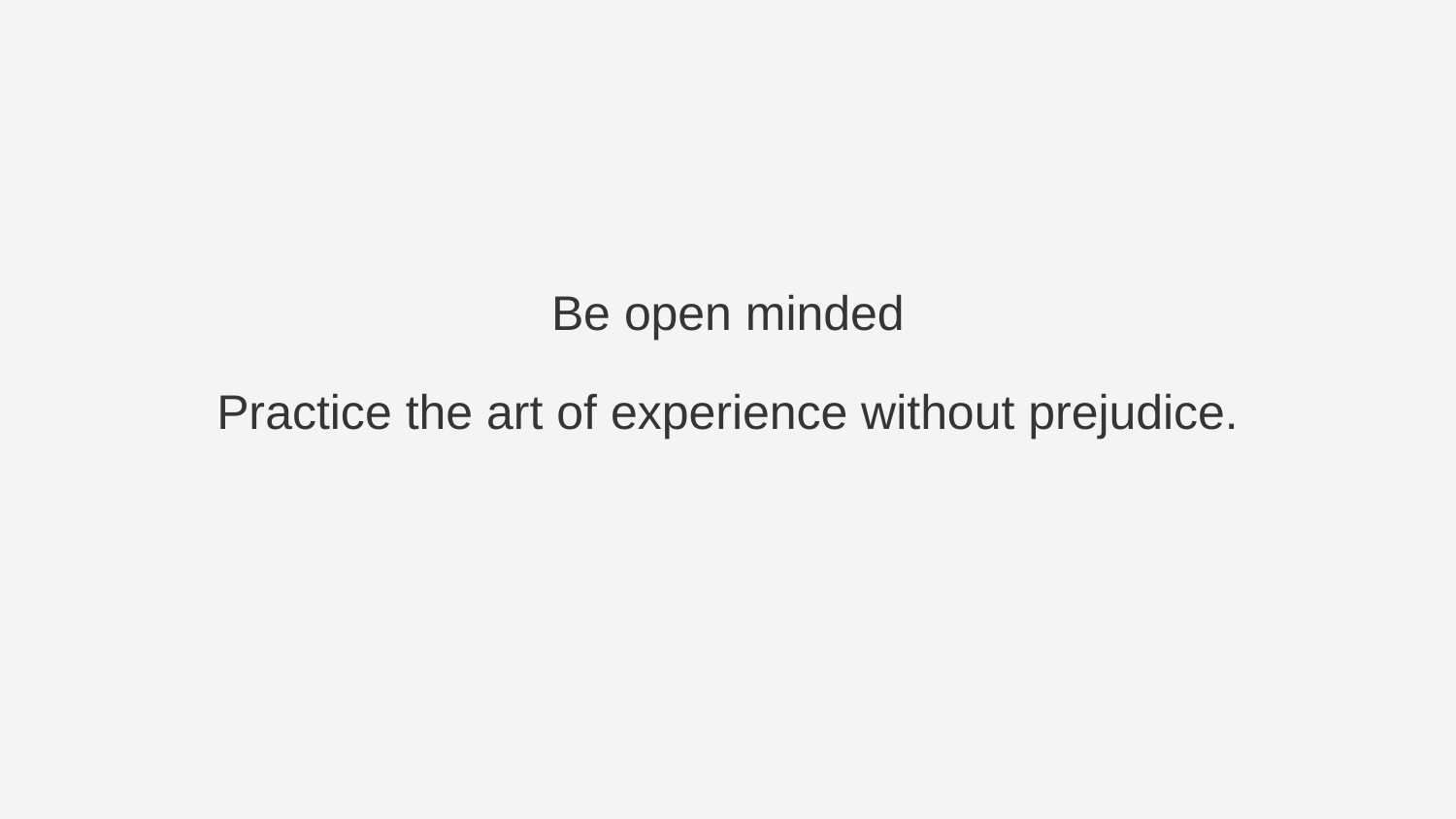

Be open minded
Practice the art of experience without prejudice.